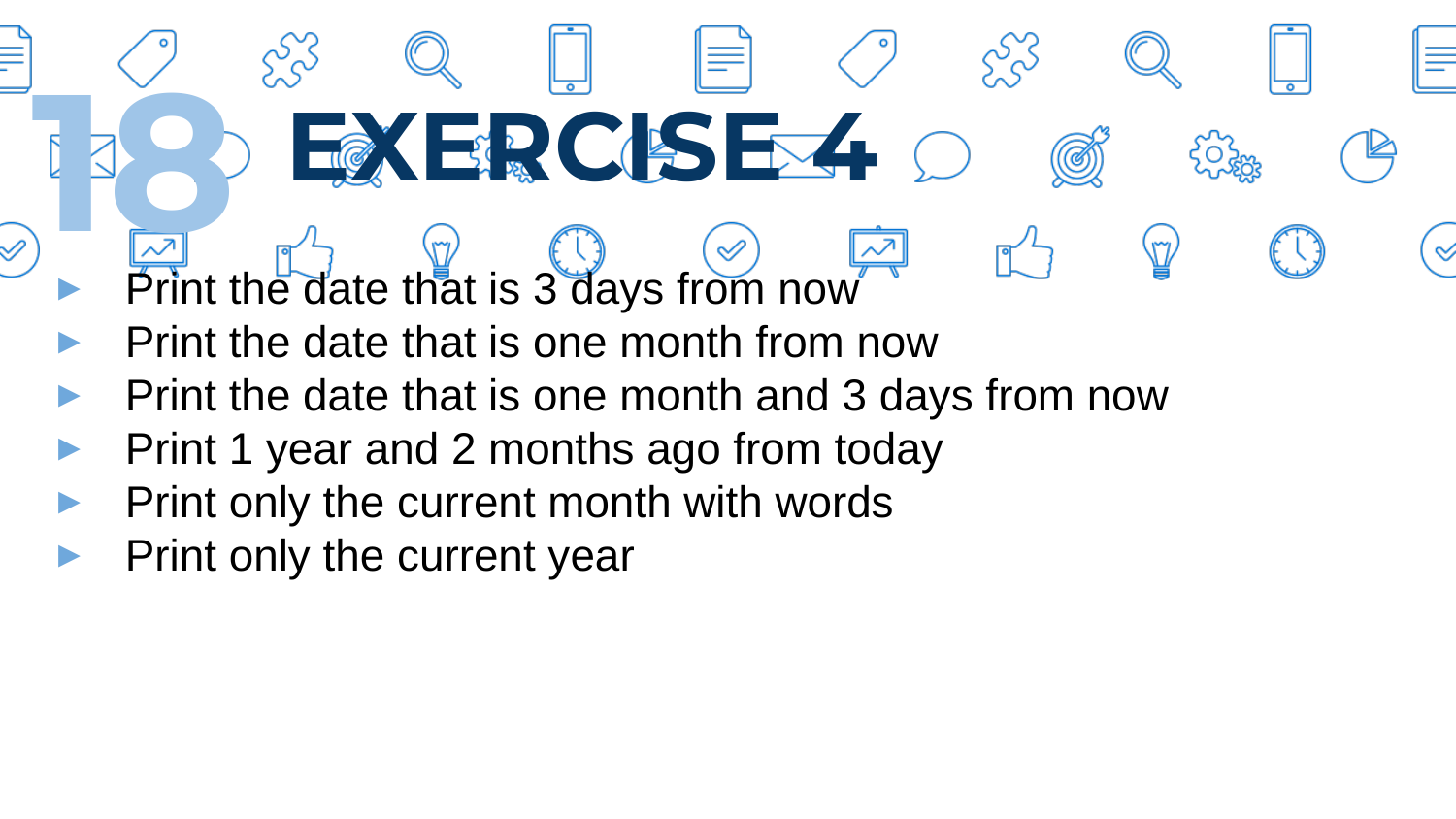

18
EXERCISE 4
Print the date that is 3 days from now
Print the date that is one month from now
Print the date that is one month and 3 days from now
Print 1 year and 2 months ago from today
Print only the current month with words
Print only the current year